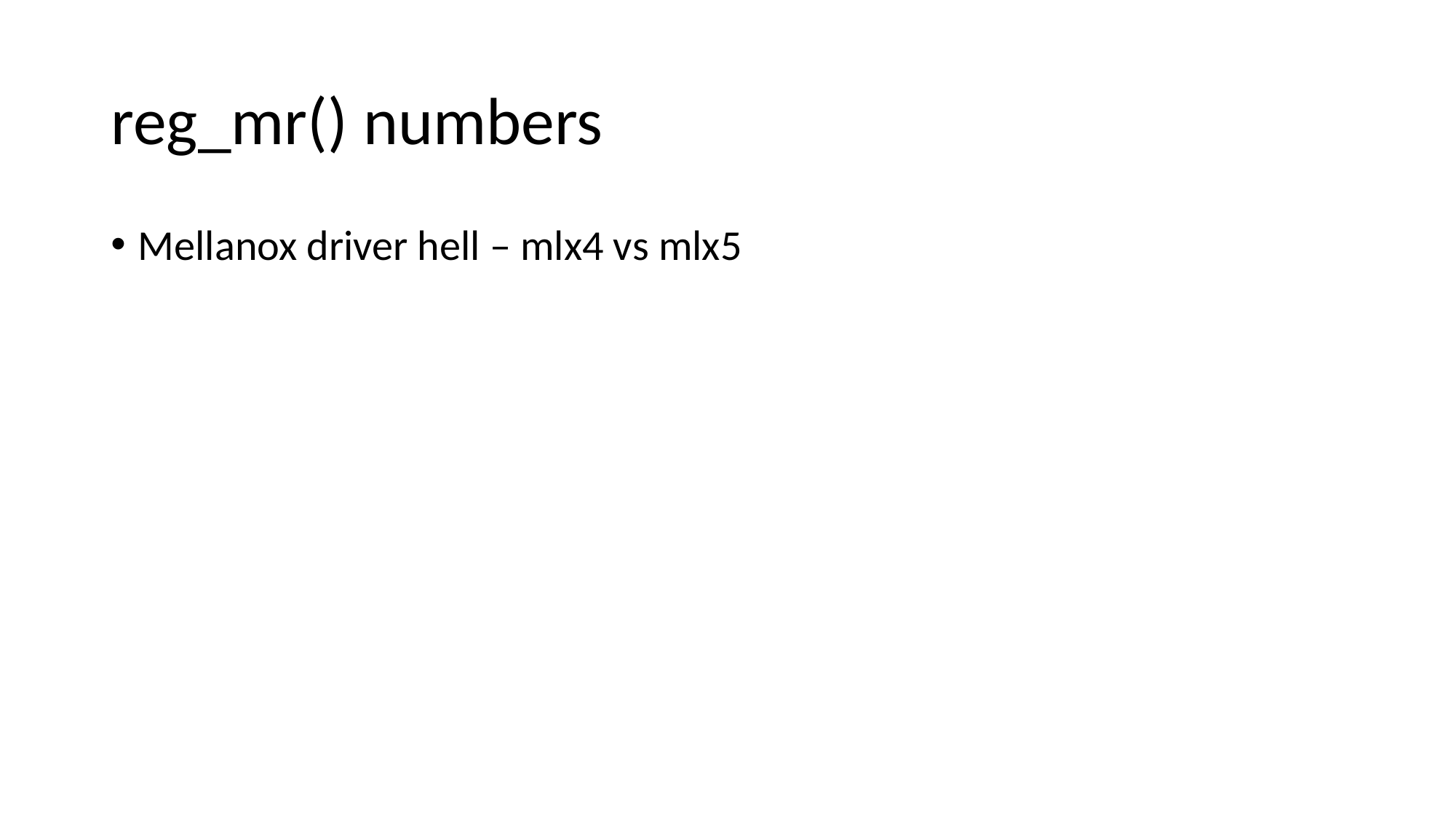

# reg_mr() numbers
Mellanox driver hell – mlx4 vs mlx5